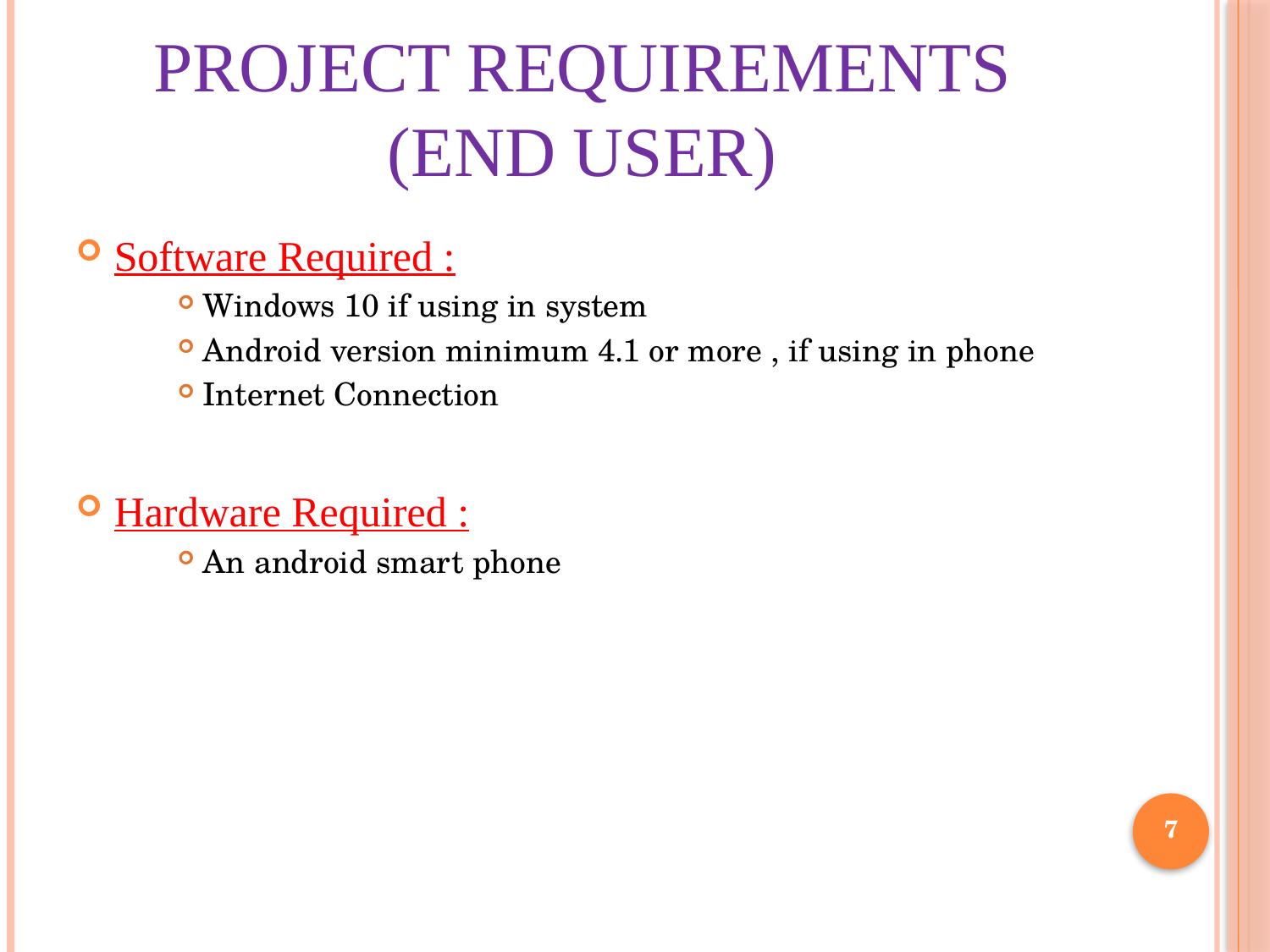

# Project Requirements (End User)
Software Required :
Windows 10 if using in system
Android version minimum 4.1 or more , if using in phone
Internet Connection

Hardware Required :
An android smart phone
7